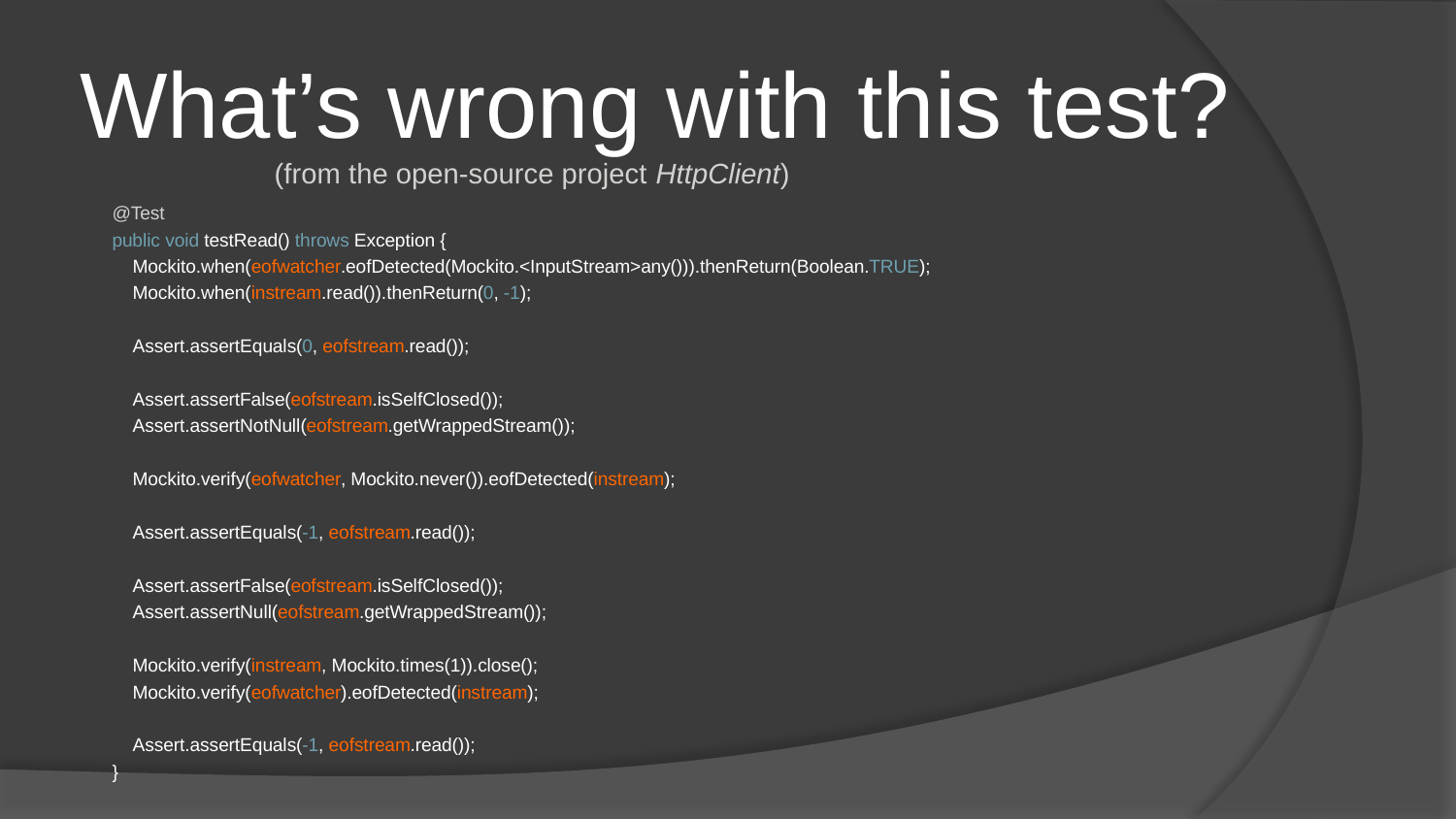

# What’s wrong with this test?
(from the open-source project HttpClient)
    @Test
    public void testRead() throws Exception {
        Mockito.when(eofwatcher.eofDetected(Mockito.<InputStream>any())).thenReturn(Boolean.TRUE);
        Mockito.when(instream.read()).thenReturn(0, -1);

        Assert.assertEquals(0, eofstream.read());

        Assert.assertFalse(eofstream.isSelfClosed());
        Assert.assertNotNull(eofstream.getWrappedStream());

        Mockito.verify(eofwatcher, Mockito.never()).eofDetected(instream);

        Assert.assertEquals(-1, eofstream.read());

        Assert.assertFalse(eofstream.isSelfClosed());
        Assert.assertNull(eofstream.getWrappedStream());

        Mockito.verify(instream, Mockito.times(1)).close();
        Mockito.verify(eofwatcher).eofDetected(instream);

        Assert.assertEquals(-1, eofstream.read());
    }